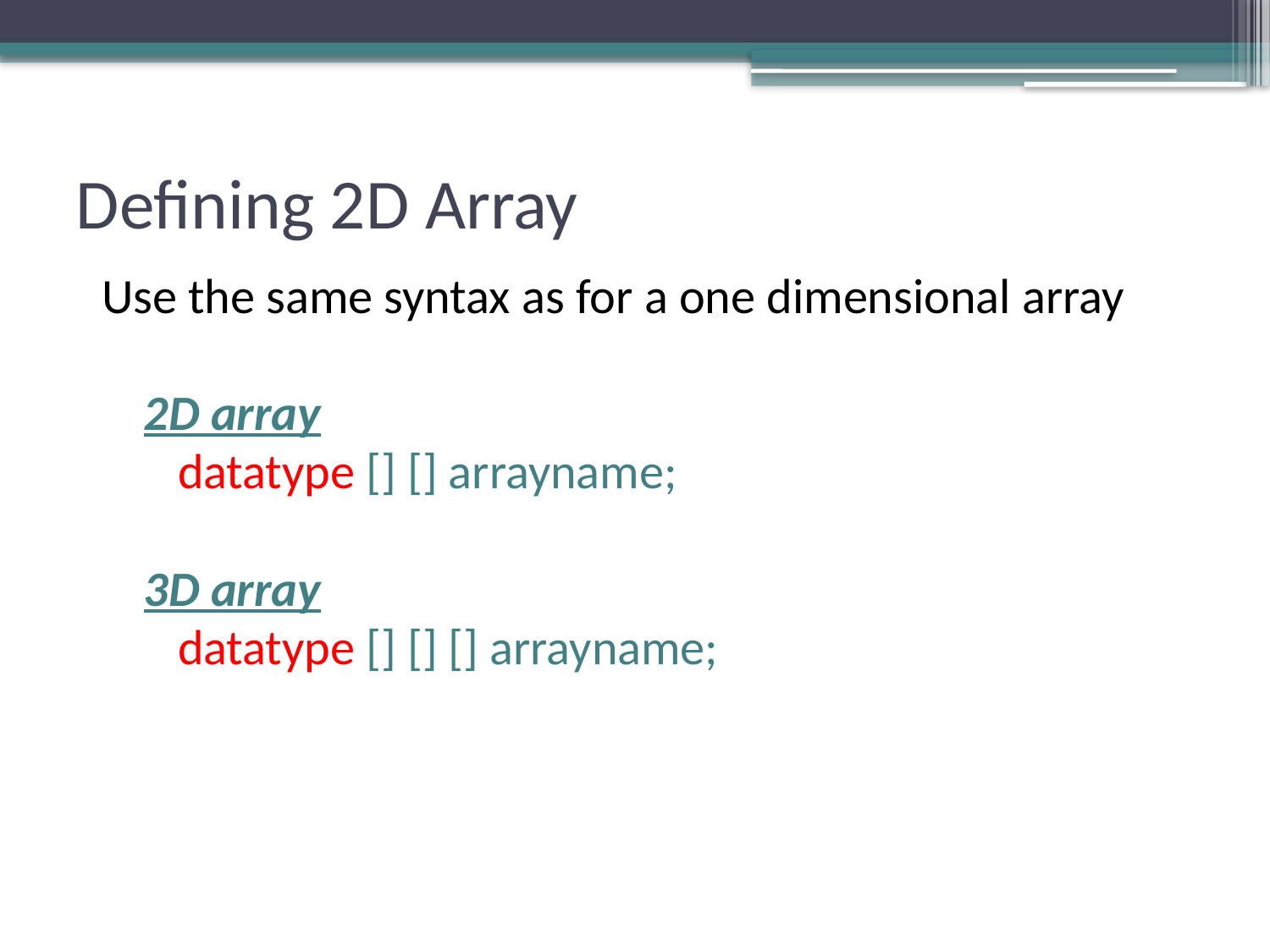

# Defining 2D Array
Use the same syntax as for a one dimensional array

2D array
	datatype [] [] arrayname;

3D array
	datatype [] [] [] arrayname;